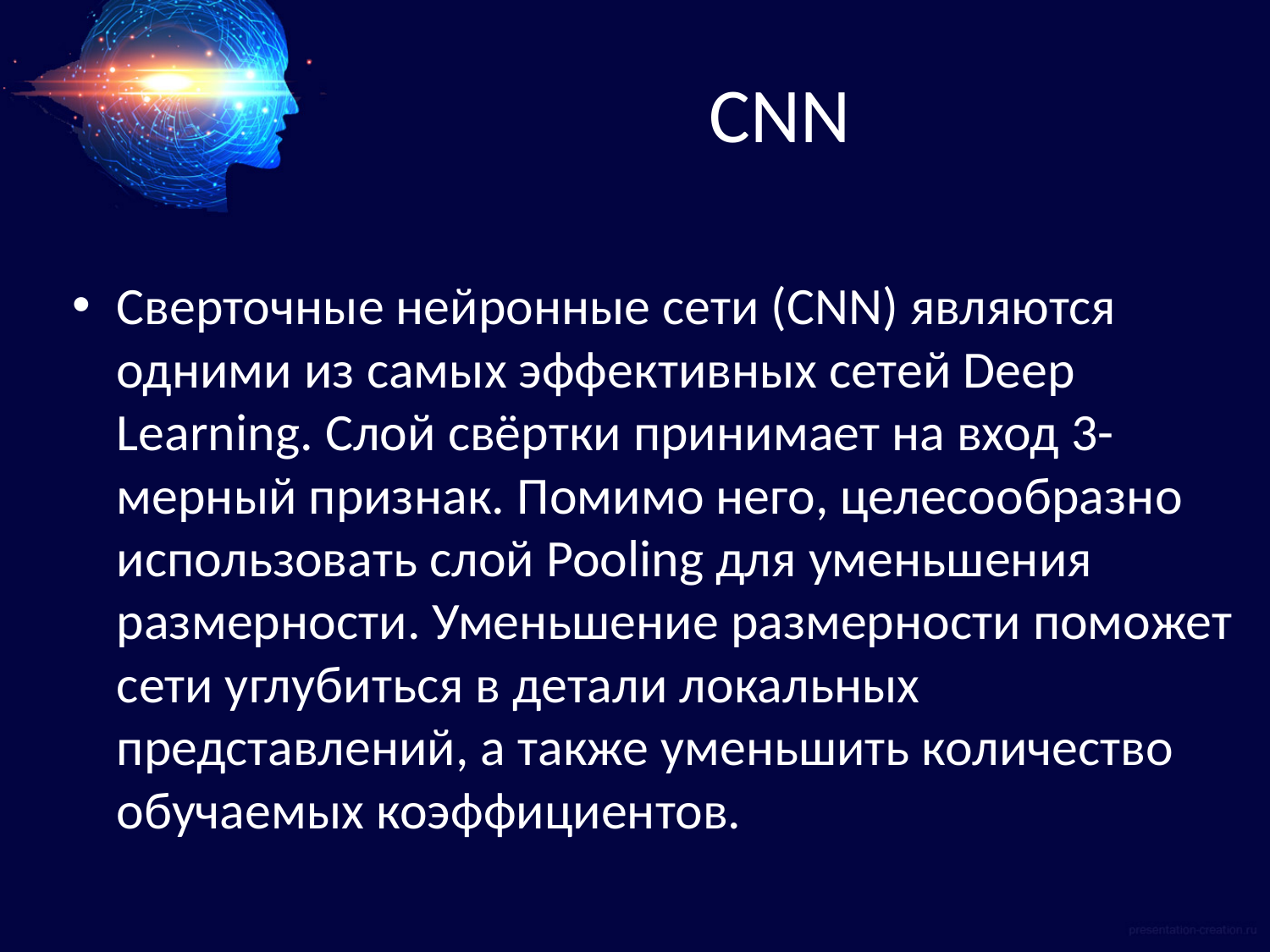

# CNN
Сверточные нейронные сети (CNN) являются одними из самых эффективных сетей Deep Learning. Слой свёртки принимает на вход 3-мерный признак. Помимо него, целесообразно использовать слой Pooling для уменьшения размерности. Уменьшение размерности поможет сети углубиться в детали локальных представлений, а также уменьшить количество обучаемых коэффициентов.